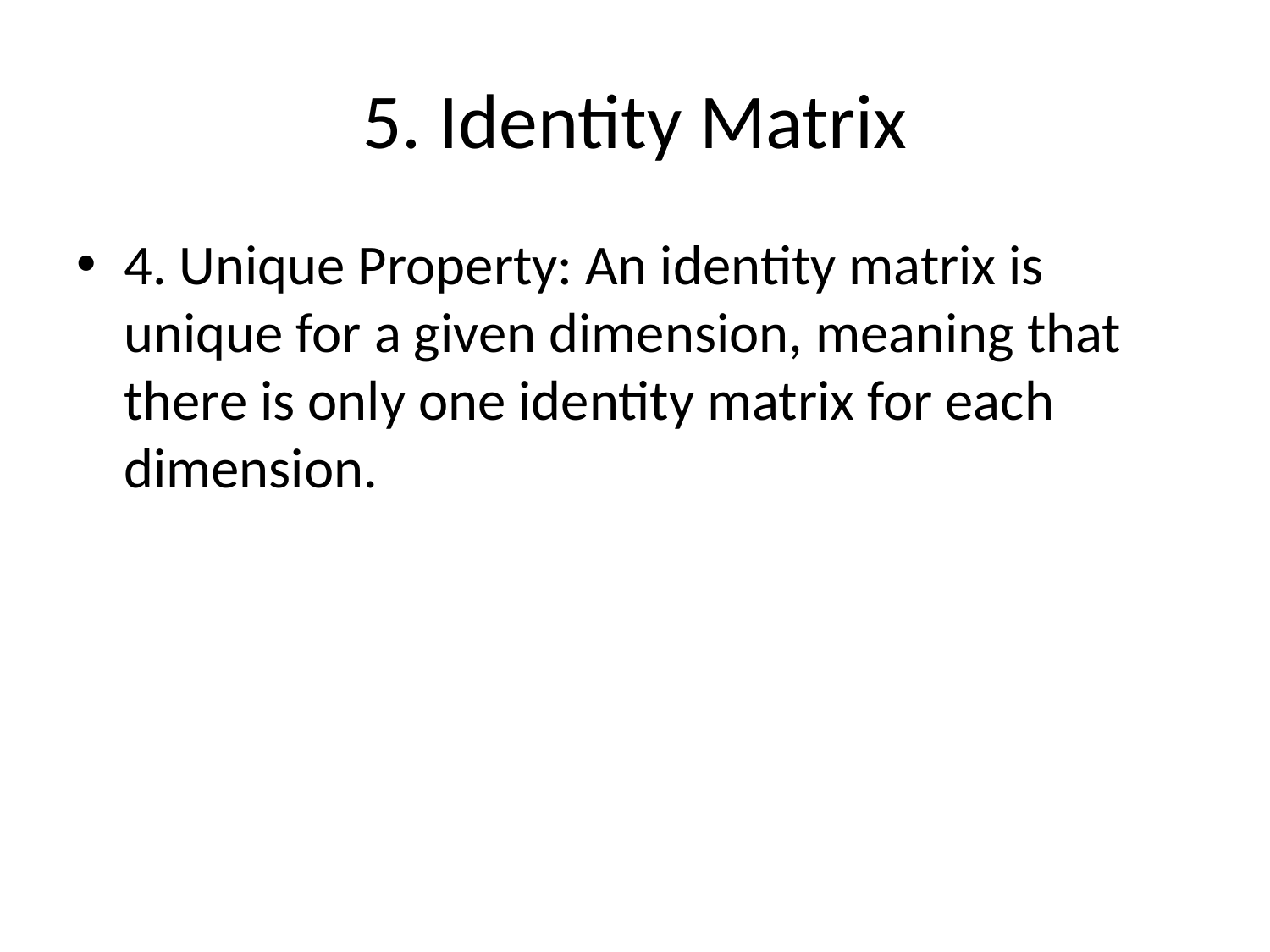

# 5. Identity Matrix
4. Unique Property: An identity matrix is unique for a given dimension, meaning that there is only one identity matrix for each dimension.